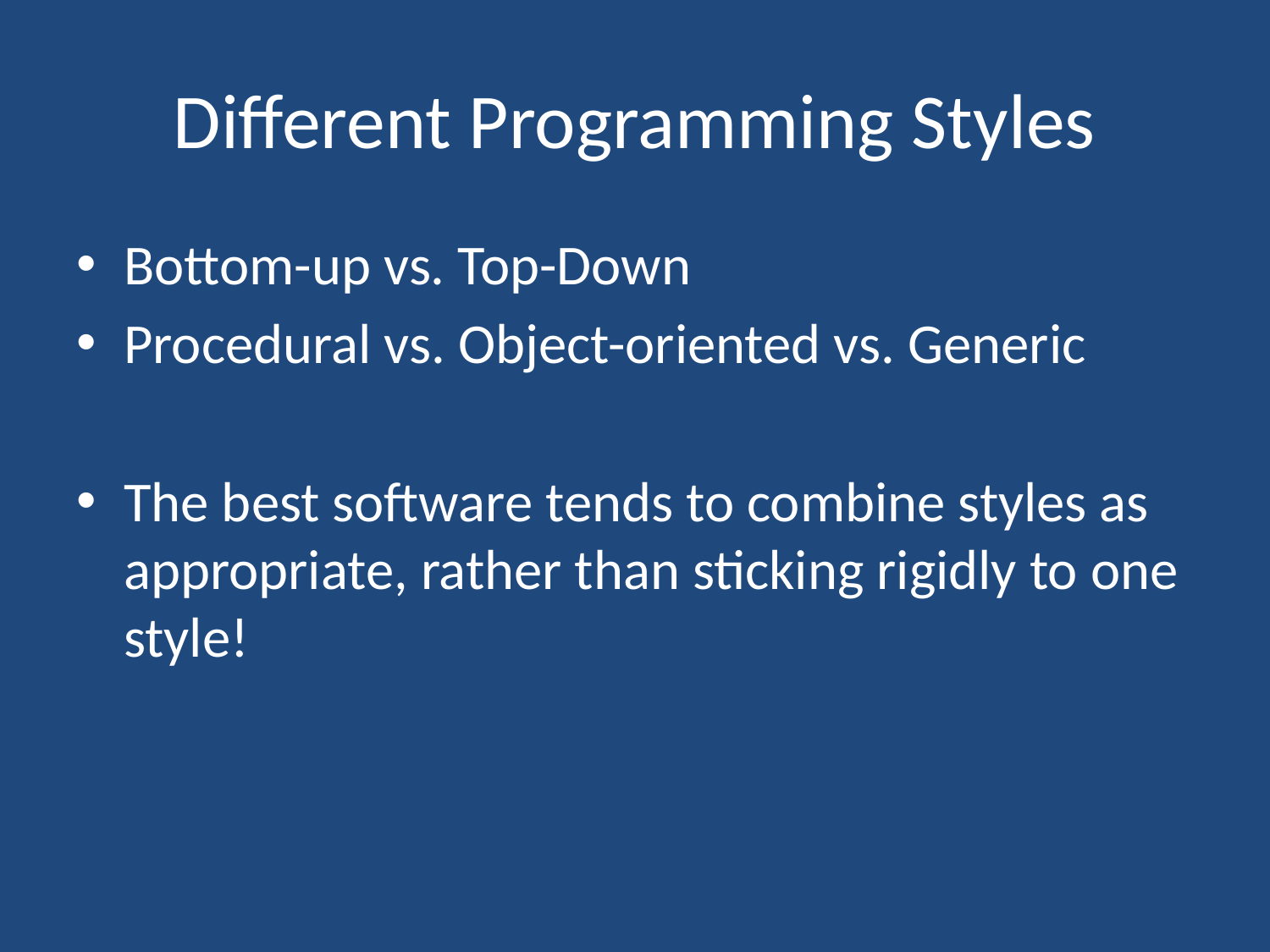

# Different Programming Styles
Bottom-up vs. Top-Down
Procedural vs. Object-oriented vs. Generic

The best software tends to combine styles as appropriate, rather than sticking rigidly to one style!